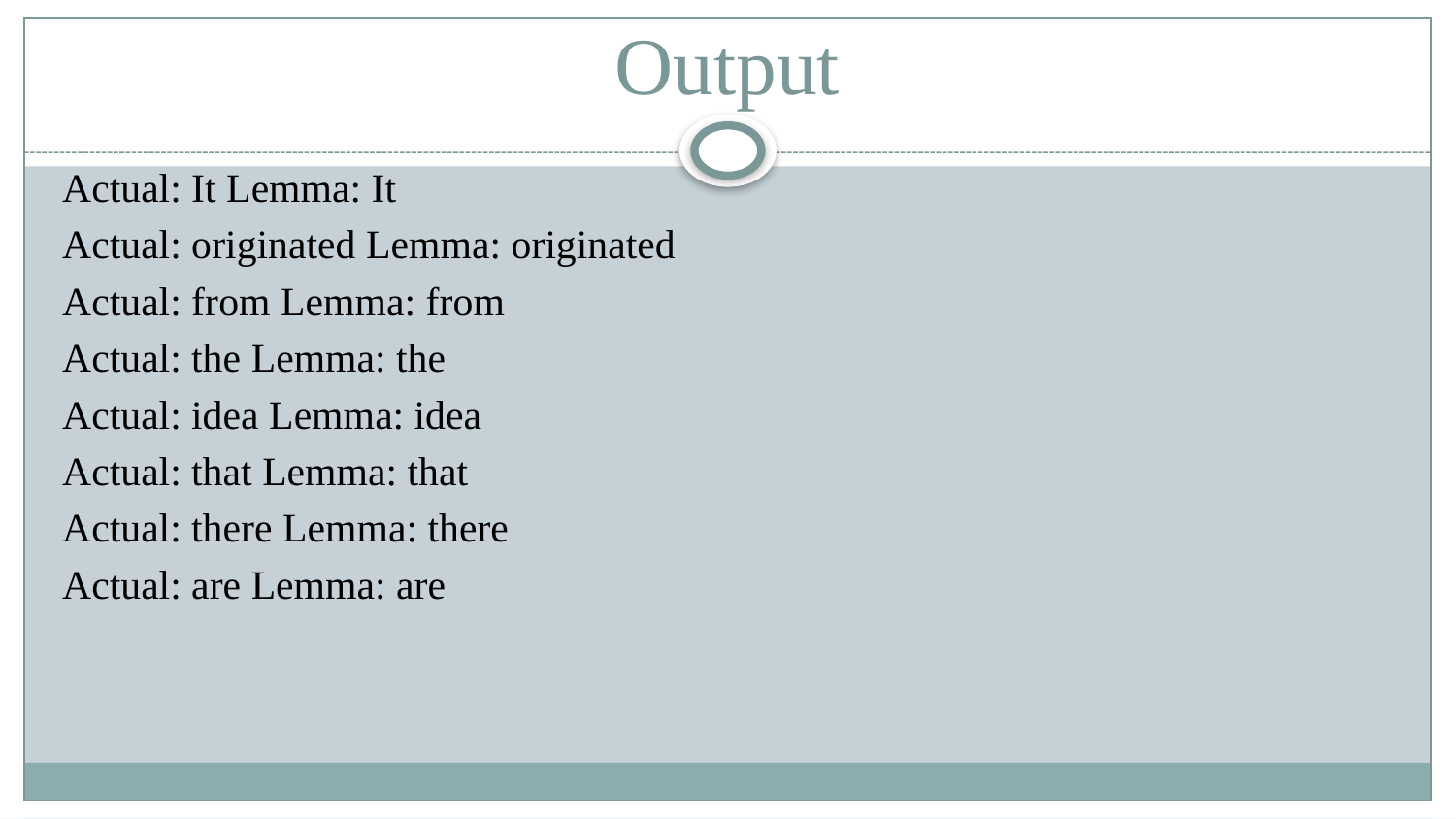

# Output
Actual: It Lemma: It
Actual: originated Lemma: originated
Actual: from Lemma: from
Actual: the Lemma: the
Actual: idea Lemma: idea
Actual: that Lemma: that
Actual: there Lemma: there
Actual: are Lemma: are